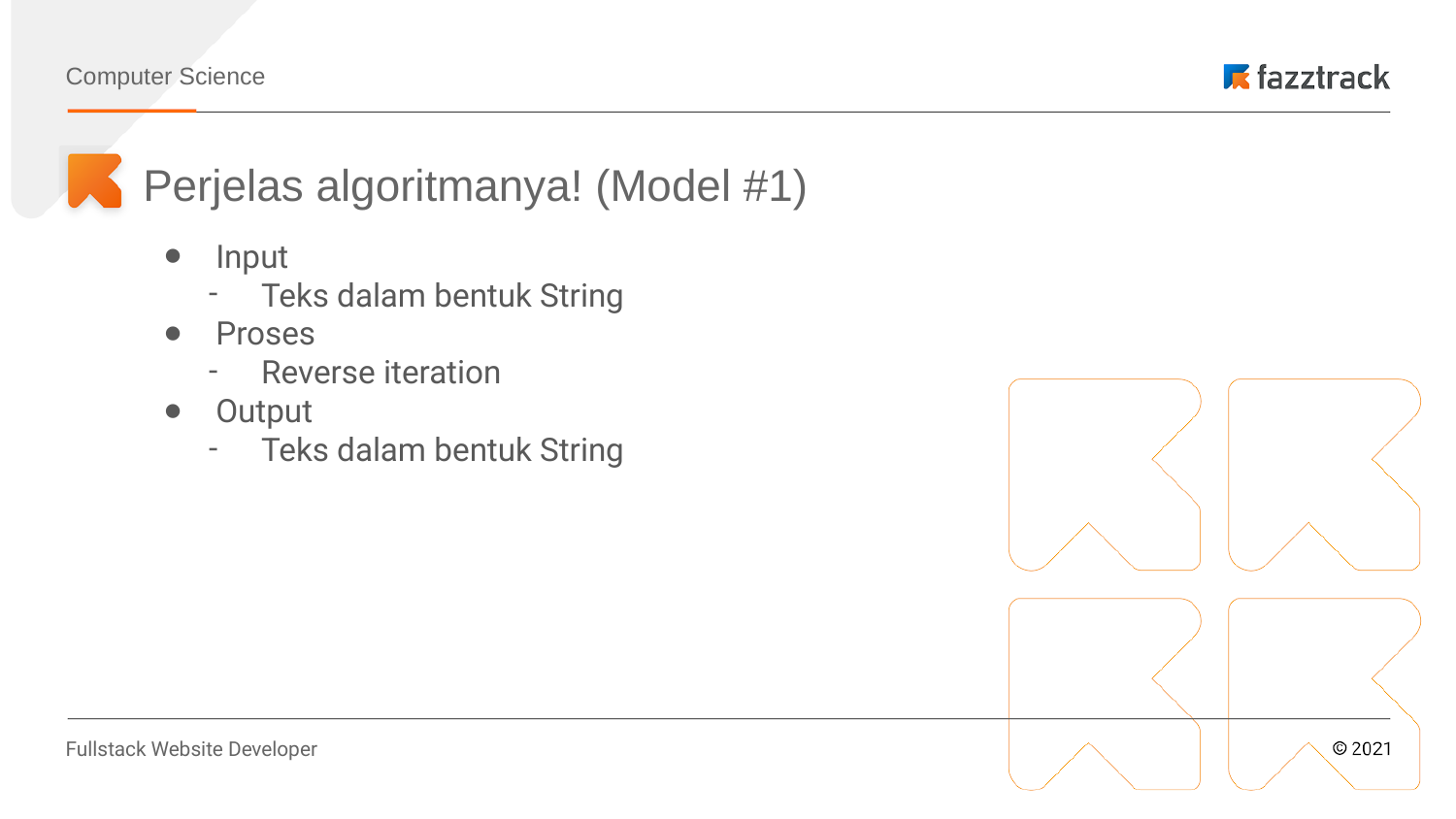

Computer Science
Perjelas algoritmanya! (Model #1)
Input
Teks dalam bentuk String
Proses
Reverse iteration
Output
Teks dalam bentuk String

Fullstack Website Developer